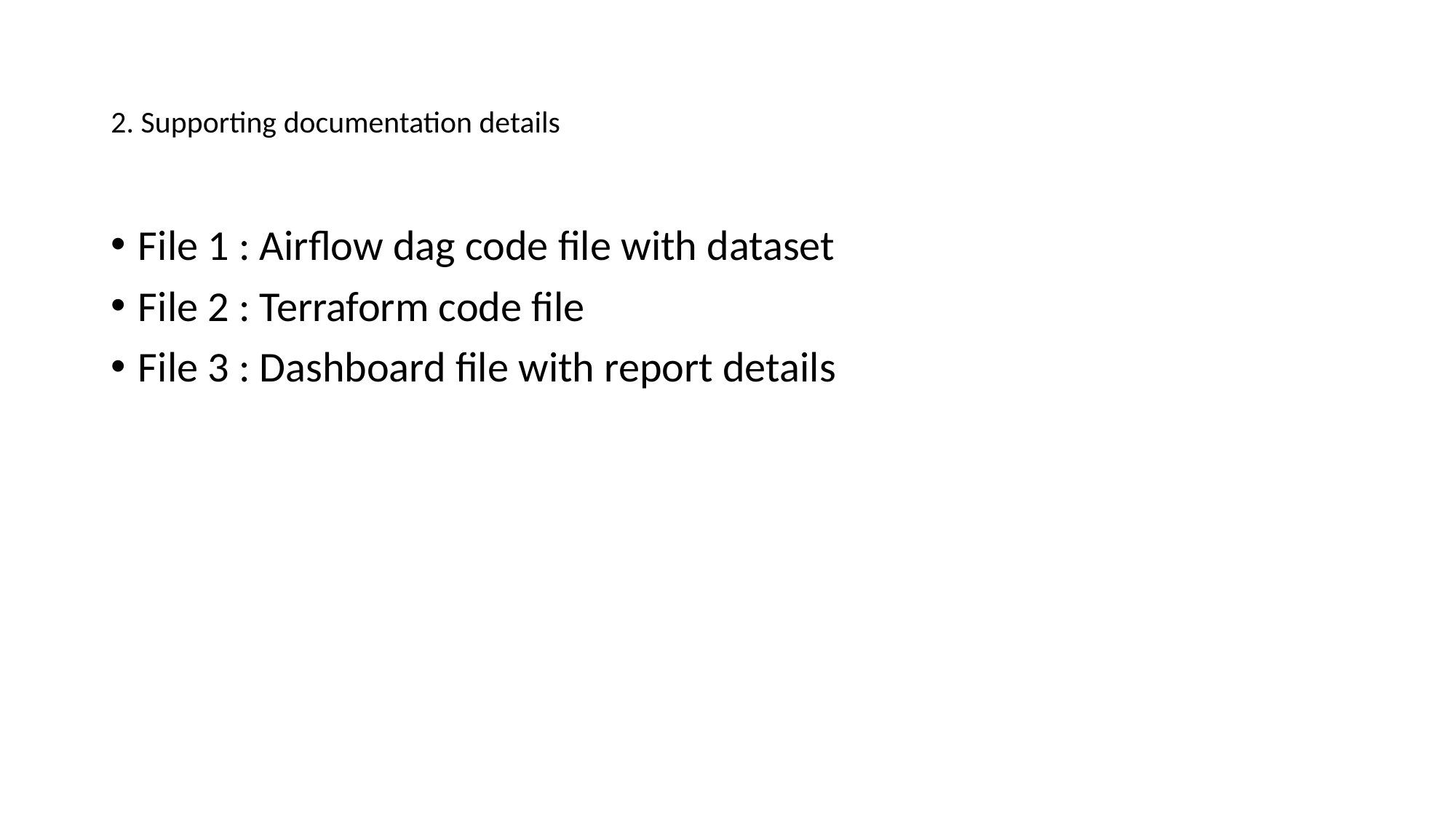

# 2. Supporting documentation details
File 1 : Airflow dag code file with dataset
File 2 : Terraform code file
File 3 : Dashboard file with report details